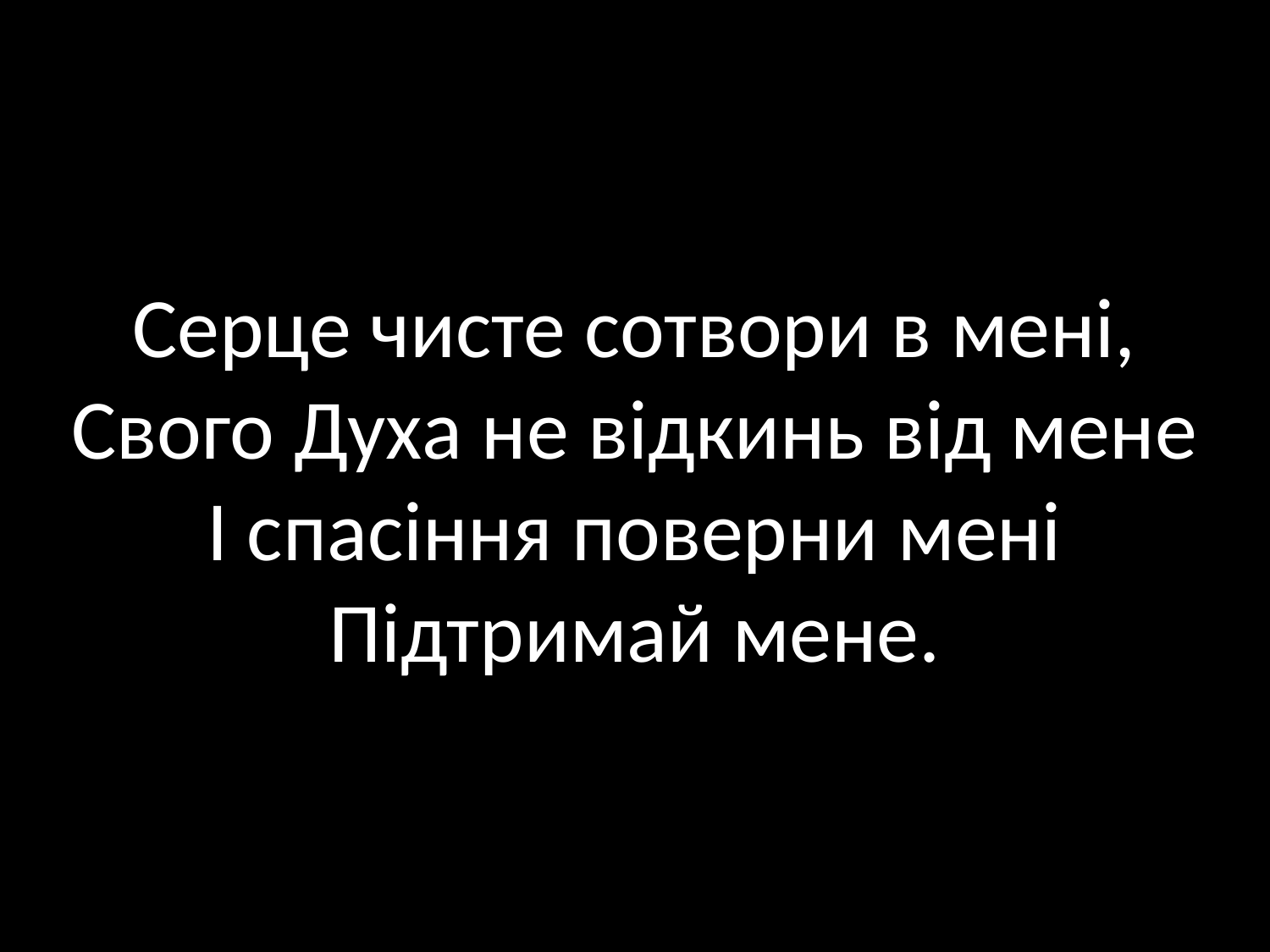

# Серце чисте сотвори в мені, Свого Духа не відкинь від мене І спасіння поверни мені Підтримай мене.